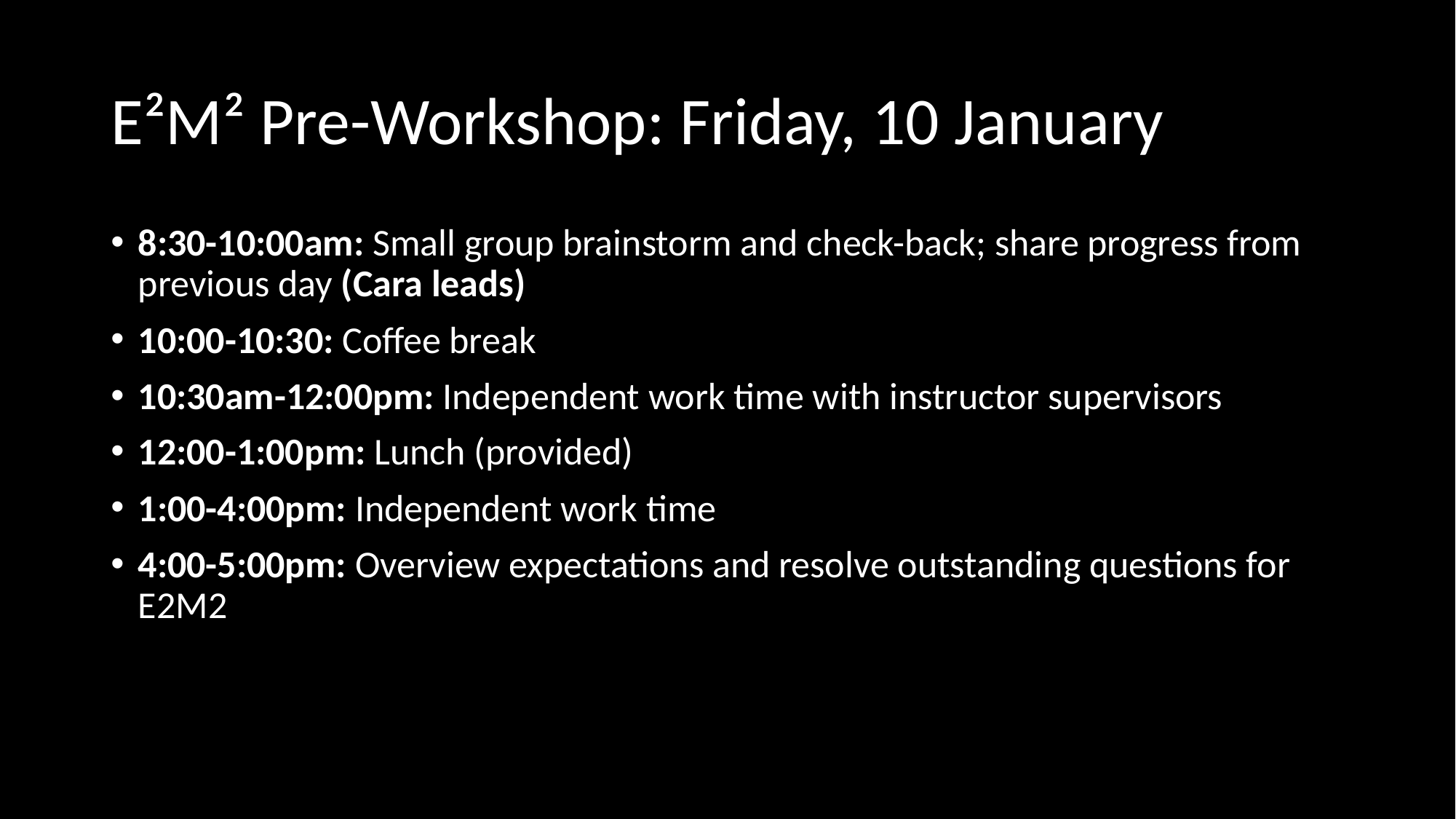

# E²M² Pre-Workshop: Friday, 10 January
8:30-10:00am: Small group brainstorm and check-back; share progress from previous day (Cara leads)
10:00-10:30: Coffee break
10:30am-12:00pm: Independent work time with instructor supervisors
12:00-1:00pm: Lunch (provided)
1:00-4:00pm: Independent work time
4:00-5:00pm: Overview expectations and resolve outstanding questions for E2M2